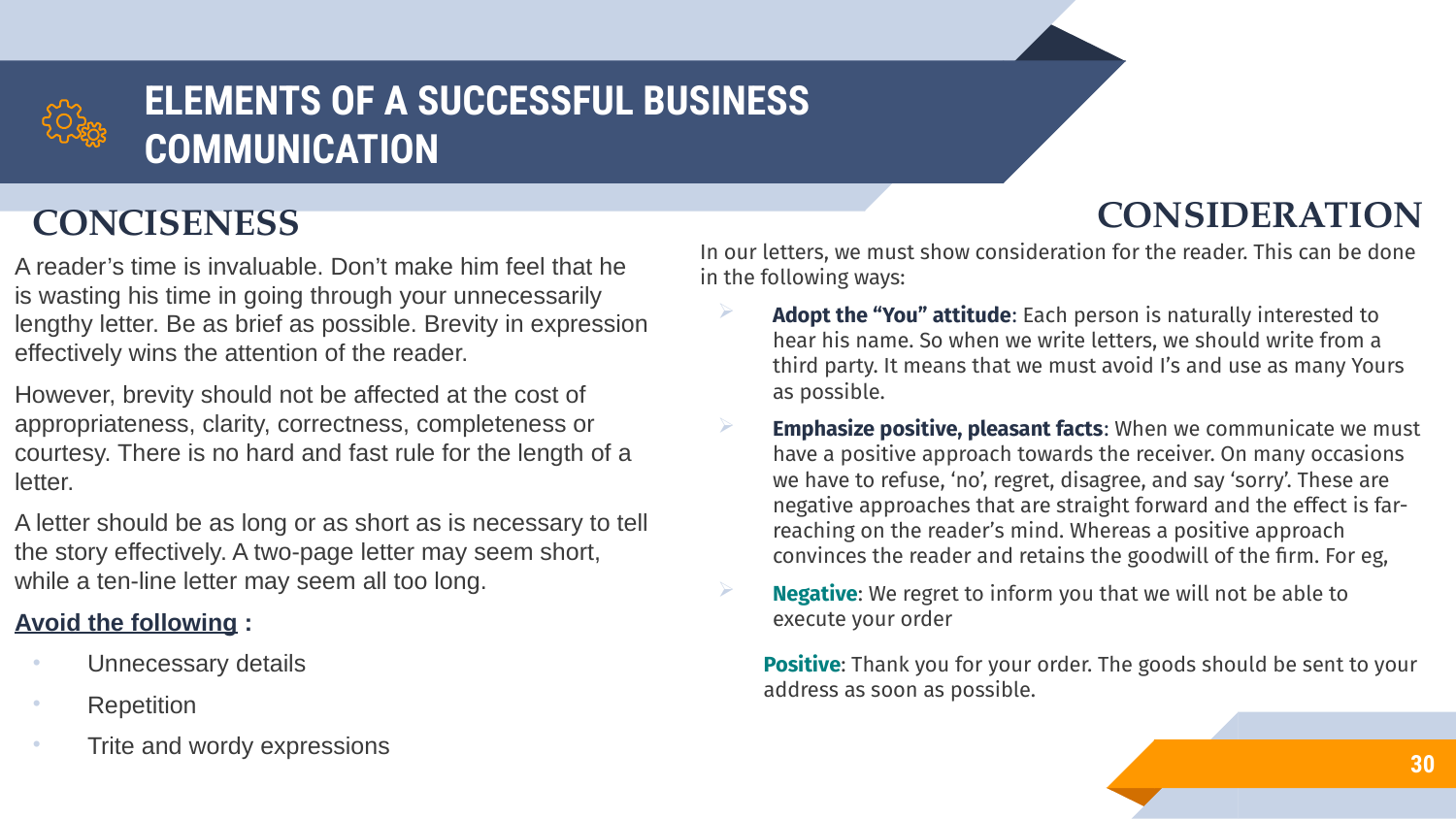

# ELEMENTS OF A SUCCESSFUL BUSINESS COMMUNICATION

CONSIDERATION

CONCISENESS

In our letters, we must show consideration for the reader. This can be done in the following ways:
Adopt the “You” attitude: Each person is naturally interested to hear his name. So when we write letters, we should write from a third party. It means that we must avoid I’s and use as many Yours as possible.
Emphasize positive, pleasant facts: When we communicate we must have a positive approach towards the receiver. On many occasions we have to refuse, ‘no’, regret, disagree, and say ‘sorry’. These are negative approaches that are straight forward and the effect is far-reaching on the reader’s mind. Whereas a positive approach convinces the reader and retains the goodwill of the firm. For eg,
Negative: We regret to inform you that we will not be able to execute your order
Positive: Thank you for your order. The goods should be sent to your address as soon as possible.

A reader’s time is invaluable. Don’t make him feel that he is wasting his time in going through your unnecessarily lengthy letter. Be as brief as possible. Brevity in expression effectively wins the attention of the reader.
However, brevity should not be affected at the cost of appropriateness, clarity, correctness, completeness or courtesy. There is no hard and fast rule for the length of a letter.
A letter should be as long or as short as is necessary to tell the story effectively. A two-page letter may seem short, while a ten-line letter may seem all too long.
Avoid the following :
Unnecessary details
Repetition
Trite and wordy expressions
30